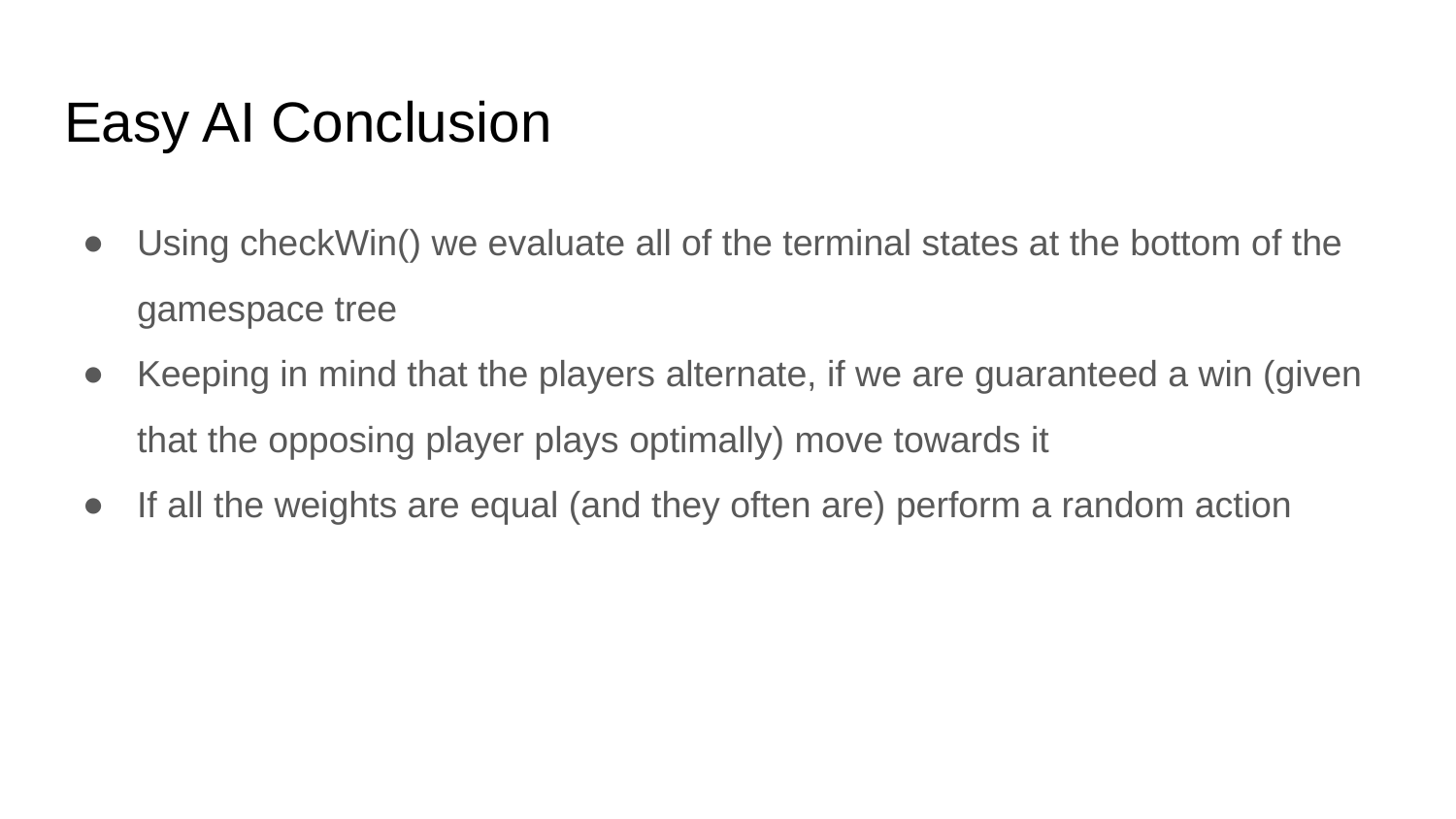

# Easy AI Conclusion
Using checkWin() we evaluate all of the terminal states at the bottom of the gamespace tree
Keeping in mind that the players alternate, if we are guaranteed a win (given that the opposing player plays optimally) move towards it
If all the weights are equal (and they often are) perform a random action